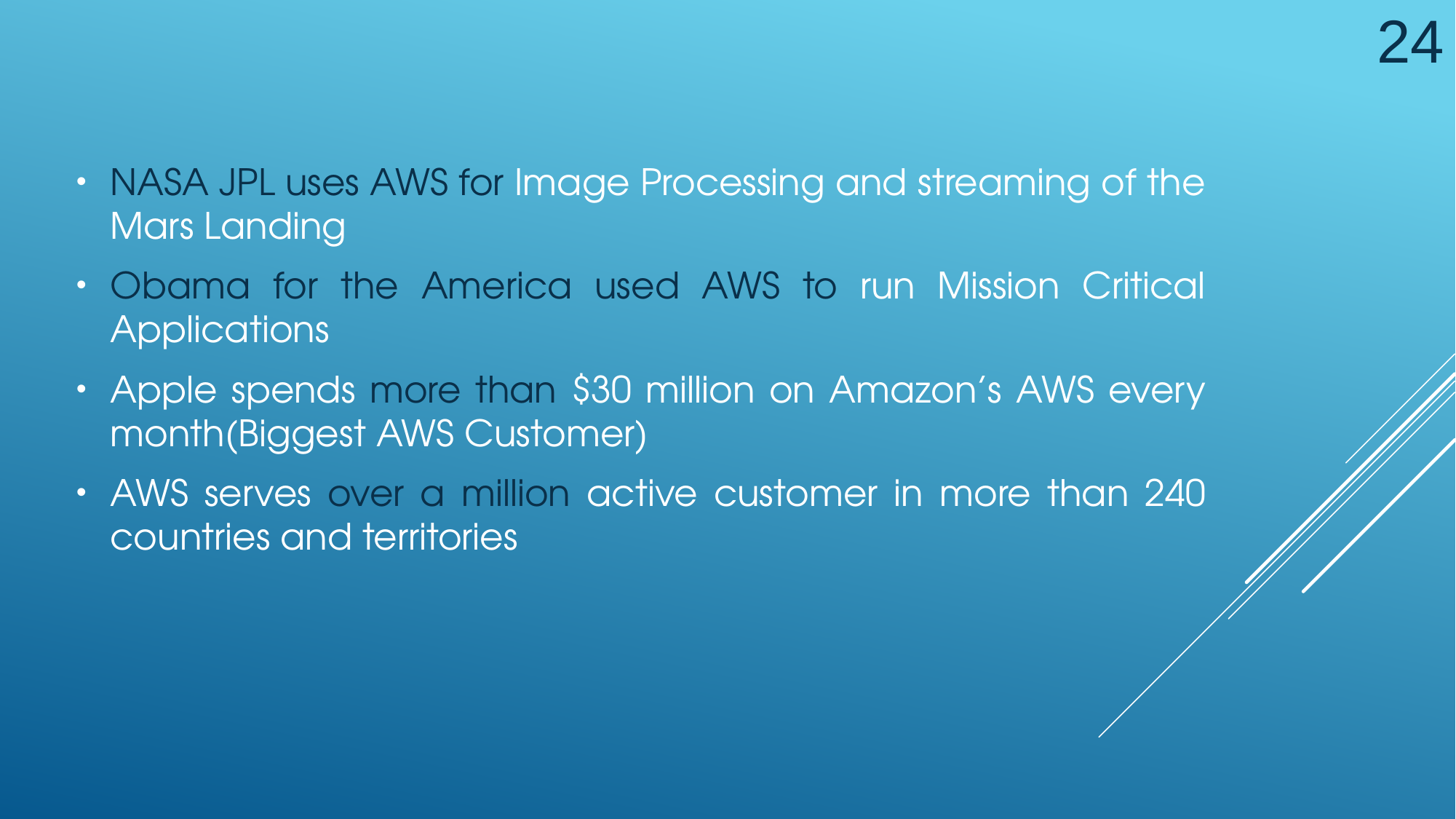

24
NASA JPL uses AWS for Image Processing and streaming of the Mars Landing
Obama for the America used AWS to run Mission Critical Applications
Apple spends more than $30 million on Amazon’s AWS every month(Biggest AWS Customer)
AWS serves over a million active customer in more than 240 countries and territories